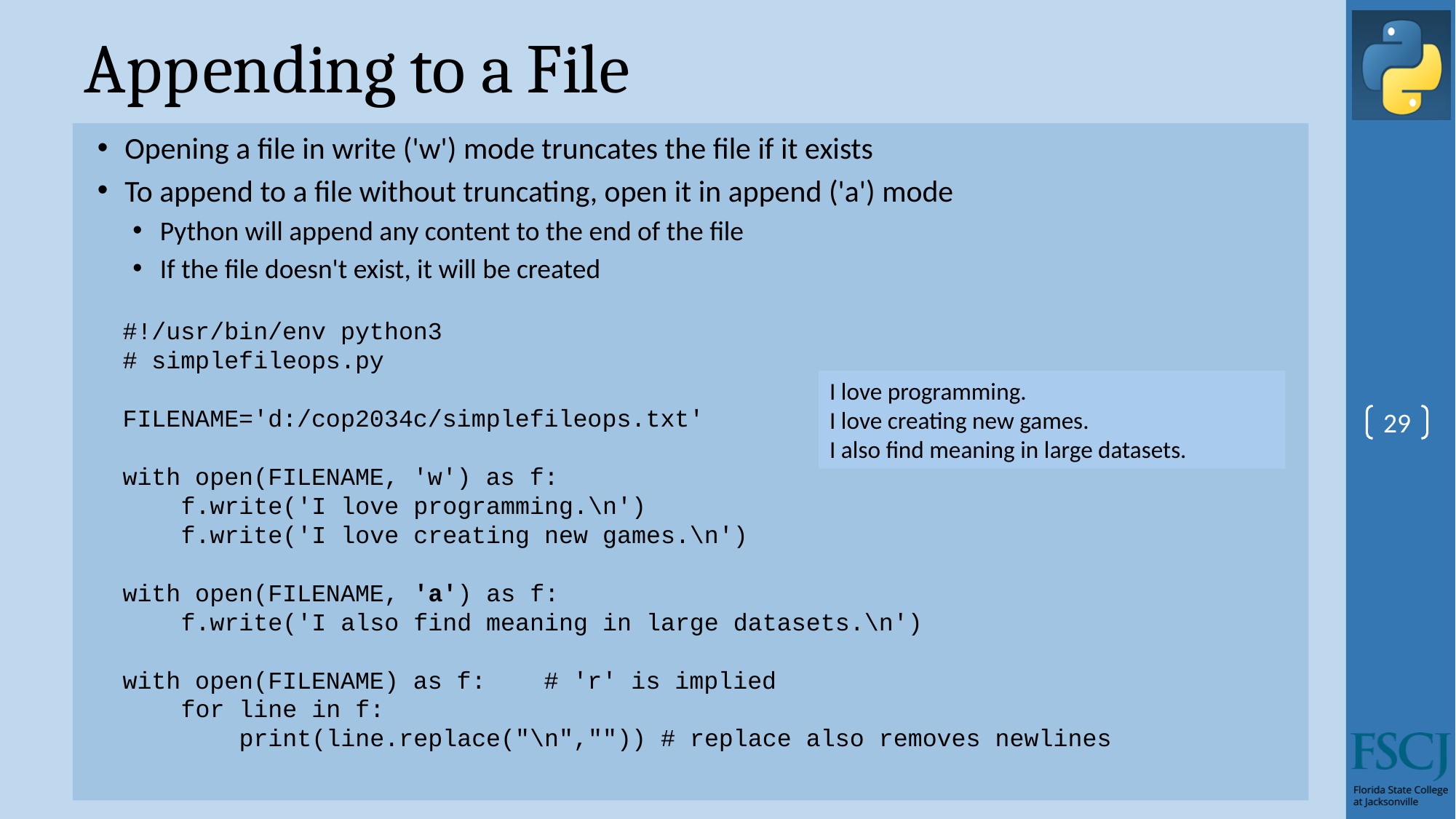

# Appending to a File
Opening a file in write ('w') mode truncates the file if it exists
To append to a file without truncating, open it in append ('a') mode
Python will append any content to the end of the file
If the file doesn't exist, it will be created
#!/usr/bin/env python3
# simplefileops.py

FILENAME='d:/cop2034c/simplefileops.txt'

with open(FILENAME, 'w') as f:
    f.write('I love programming.\n')
    f.write('I love creating new games.\n')

with open(FILENAME, 'a') as f:
    f.write('I also find meaning in large datasets.\n')

with open(FILENAME) as f:    # 'r' is implied
    for line in f:
        print(line.replace("\n","")) # replace also removes newlines
I love programming.
I love creating new games.
I also find meaning in large datasets.
29